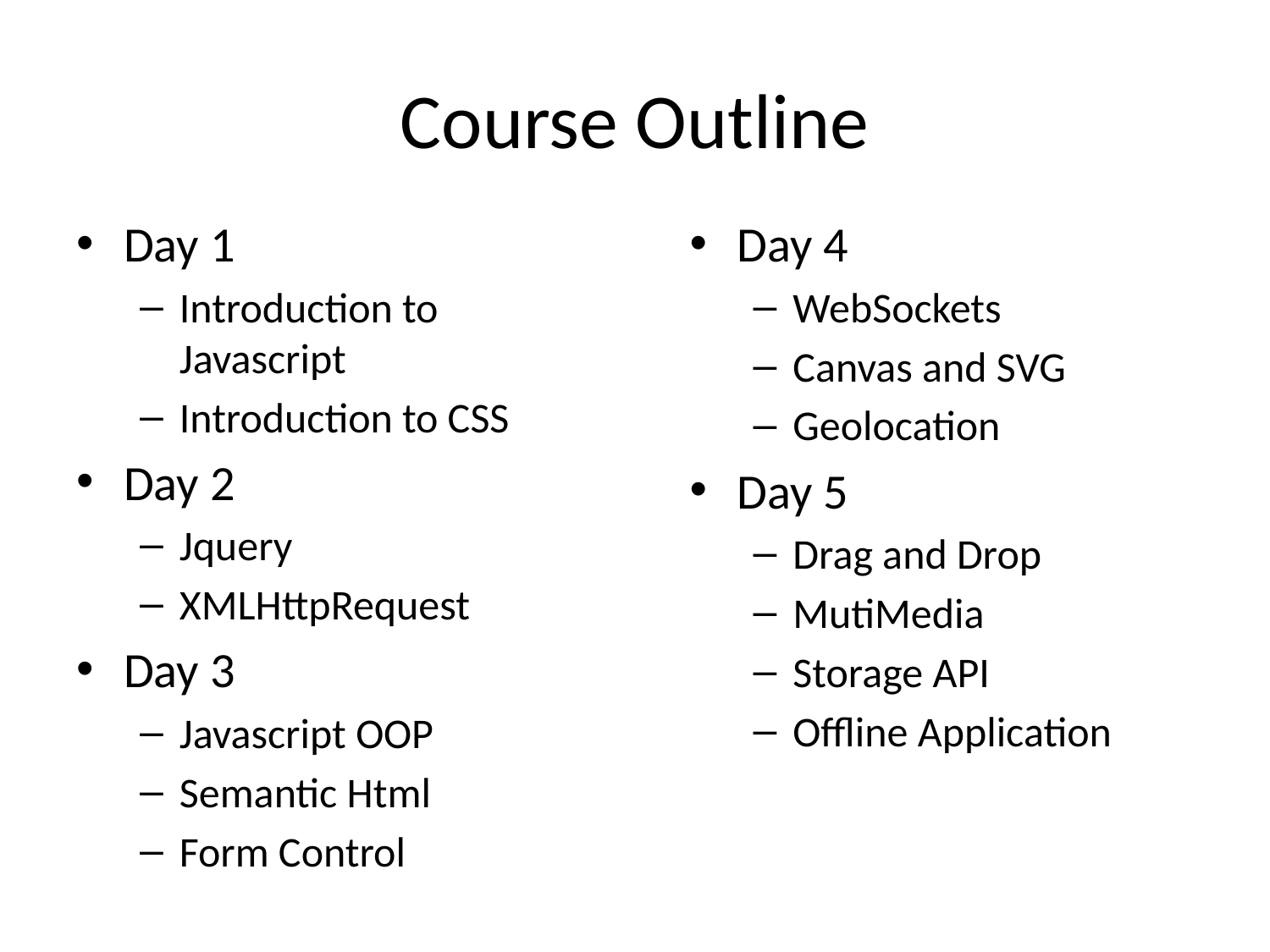

# Course Outline
Day 1
Introduction to Javascript
Introduction to CSS
Day 2
Jquery
XMLHttpRequest
Day 3
Javascript OOP
Semantic Html
Form Control

Day 4
WebSockets
Canvas and SVG
Geolocation
Day 5
Drag and Drop
MutiMedia
Storage API
Offline Application